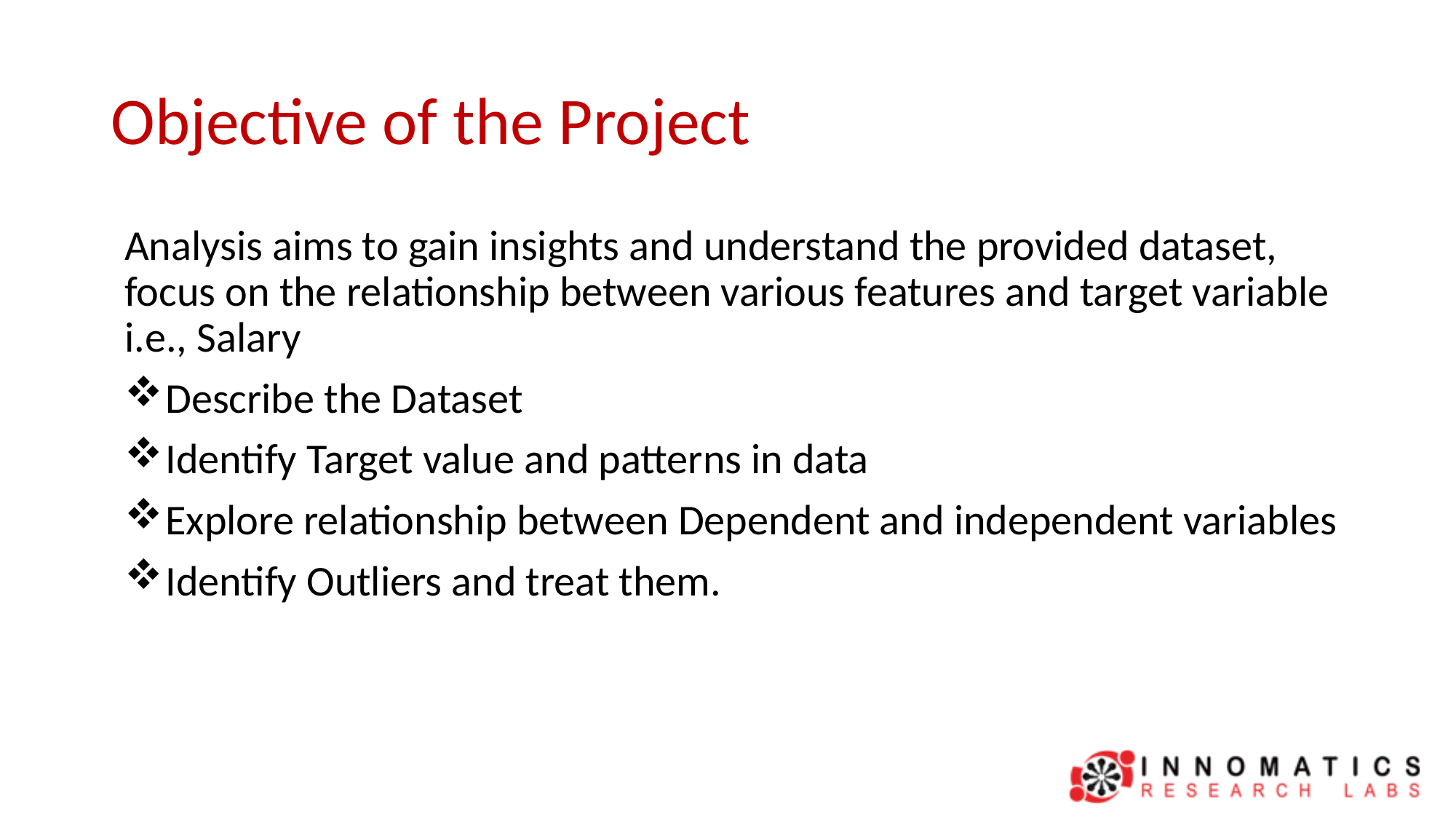

# Objective of the Project
Analysis aims to gain insights and understand the provided dataset,  focus on the relationship between various features and target variable i.e., Salary
Describe the Dataset
Identify Target value and patterns in data
Explore relationship between Dependent and independent variables
Identify Outliers and treat them.